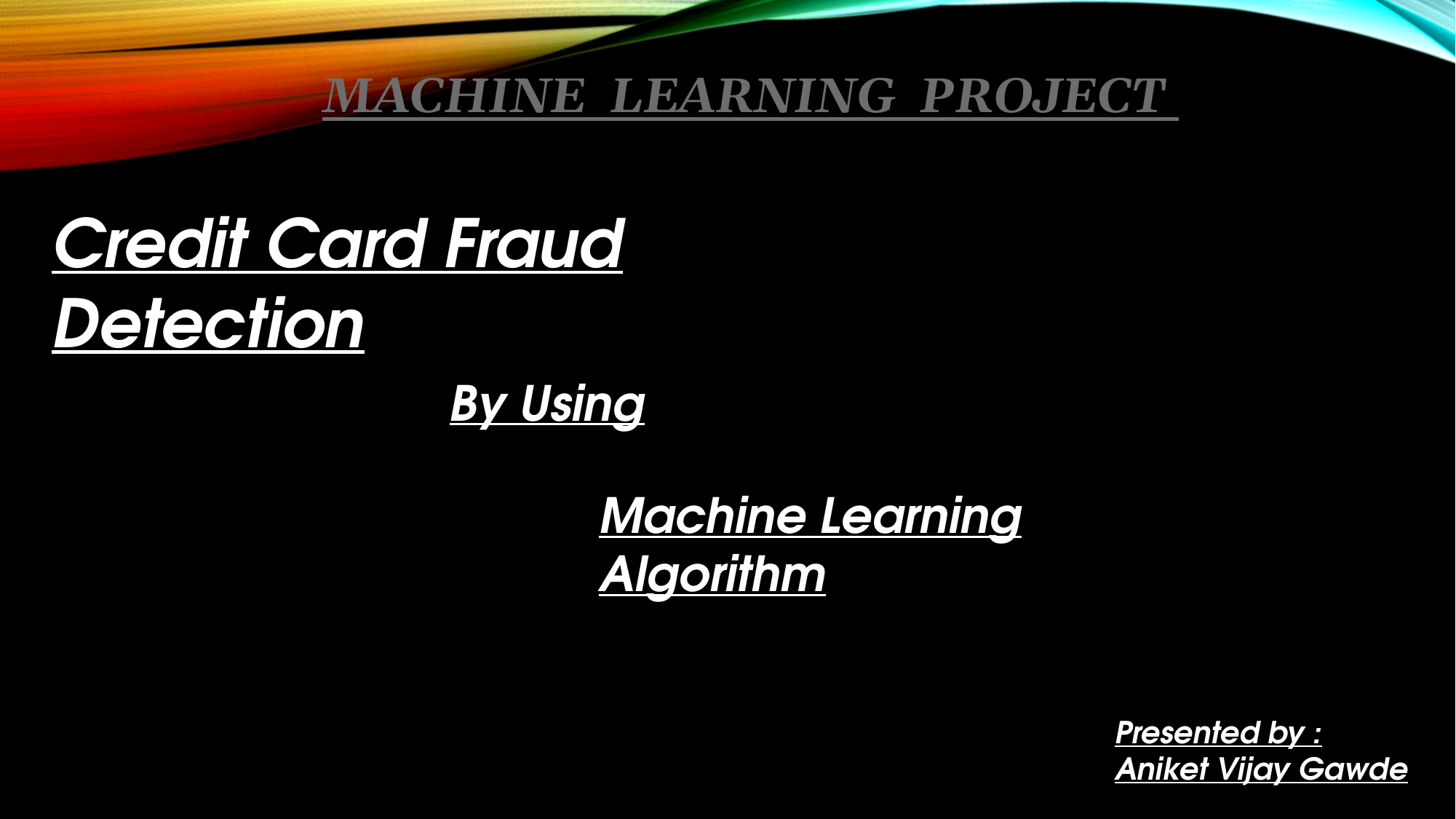

MACHINE  LEARNING  PROJECT
Credit Card Fraud
Detection
By Using
Machine Learning Algorithm
Presented by :
Aniket Vijay Gawde